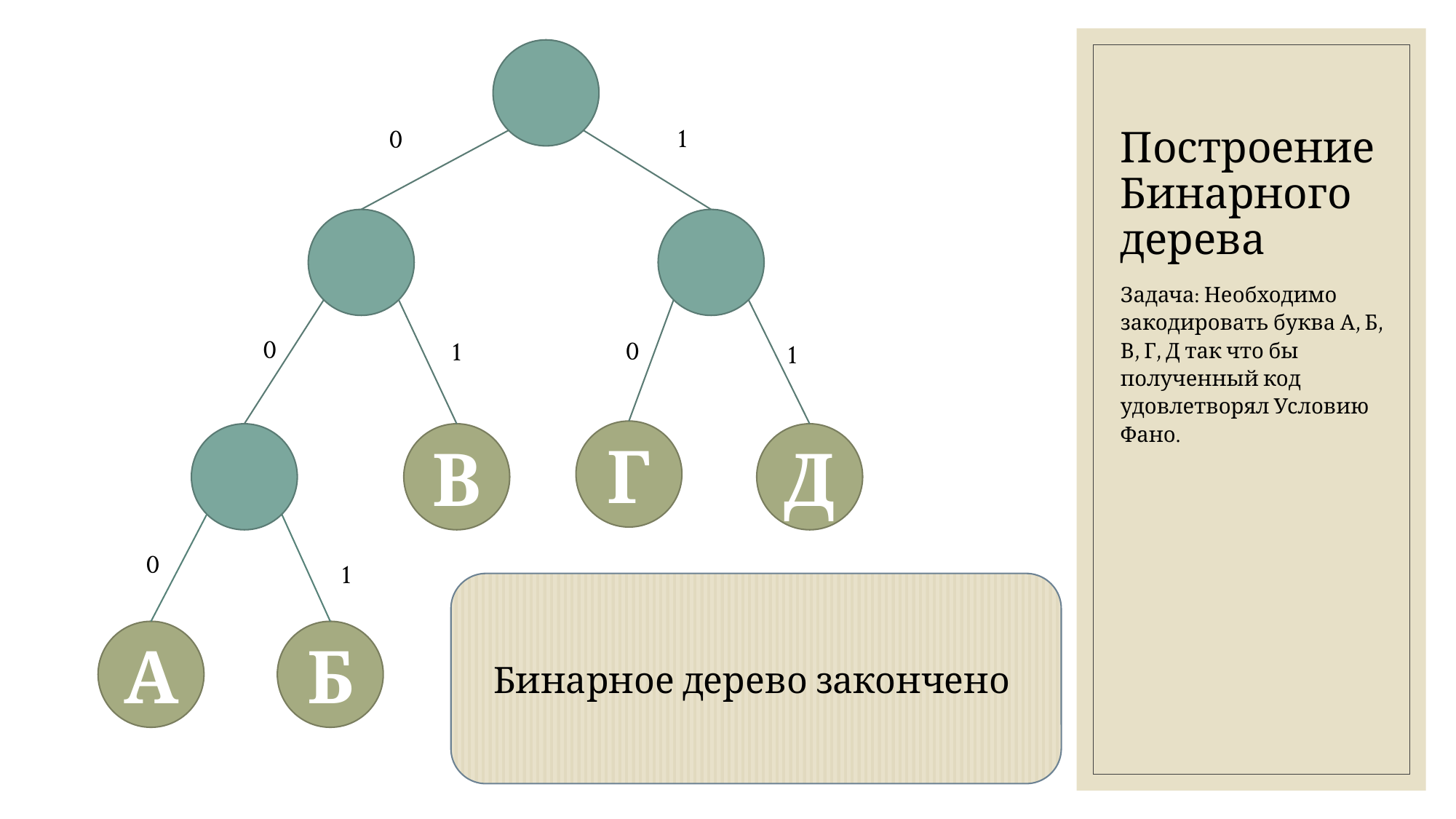

1
0

0
0
1
1
Г
В

Д
0
1
Б
А
# Построение Бинарного дерева
Задача: Необходимо закодировать буква А, Б, В, Г, Д так что бы полученный код удовлетворял Условию Фано.
Бинарное дерево закончено